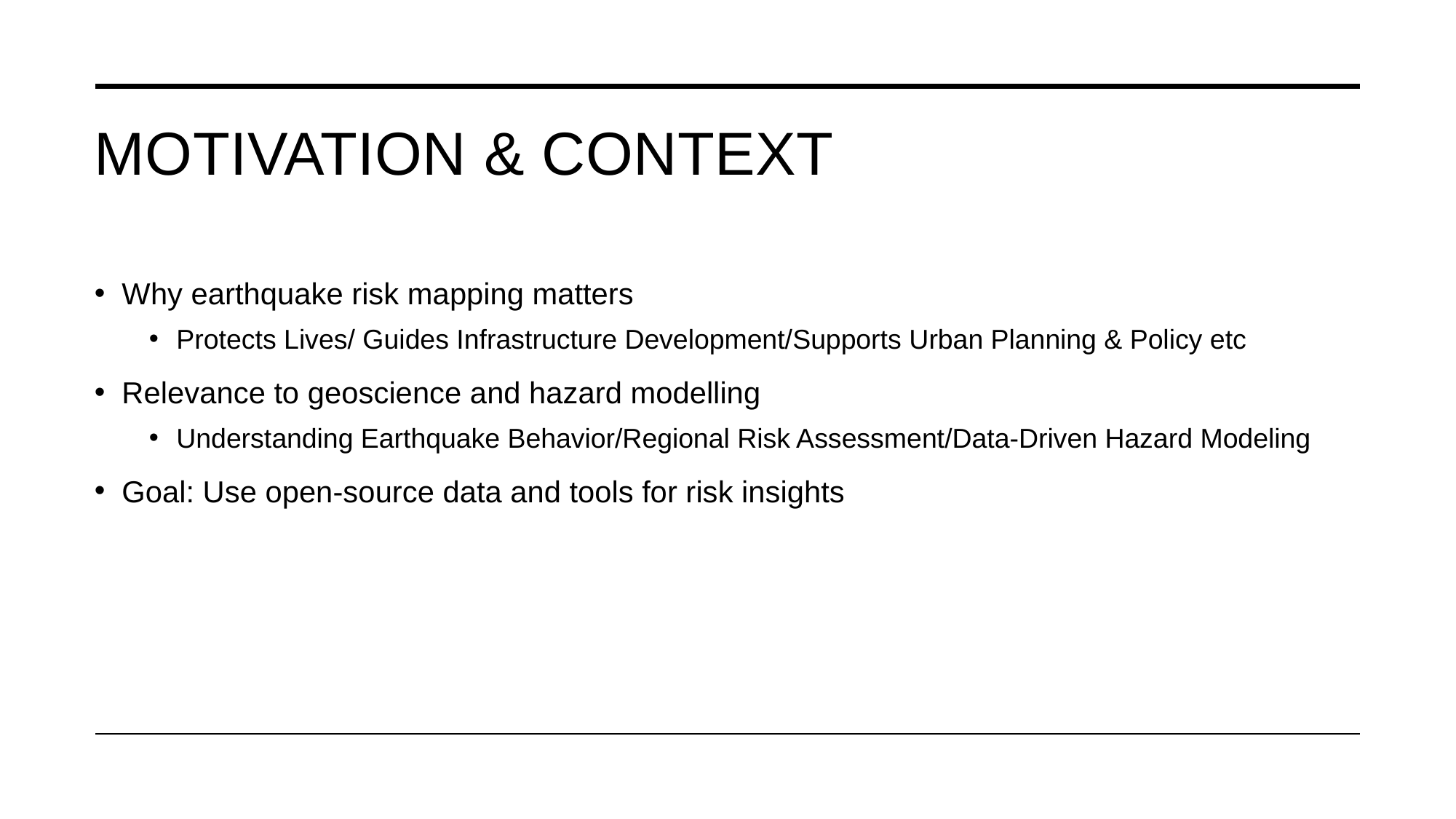

# Motivation & Context
Why earthquake risk mapping matters
Protects Lives/ Guides Infrastructure Development/Supports Urban Planning & Policy etc
Relevance to geoscience and hazard modelling
Understanding Earthquake Behavior/Regional Risk Assessment/Data-Driven Hazard Modeling
Goal: Use open-source data and tools for risk insights